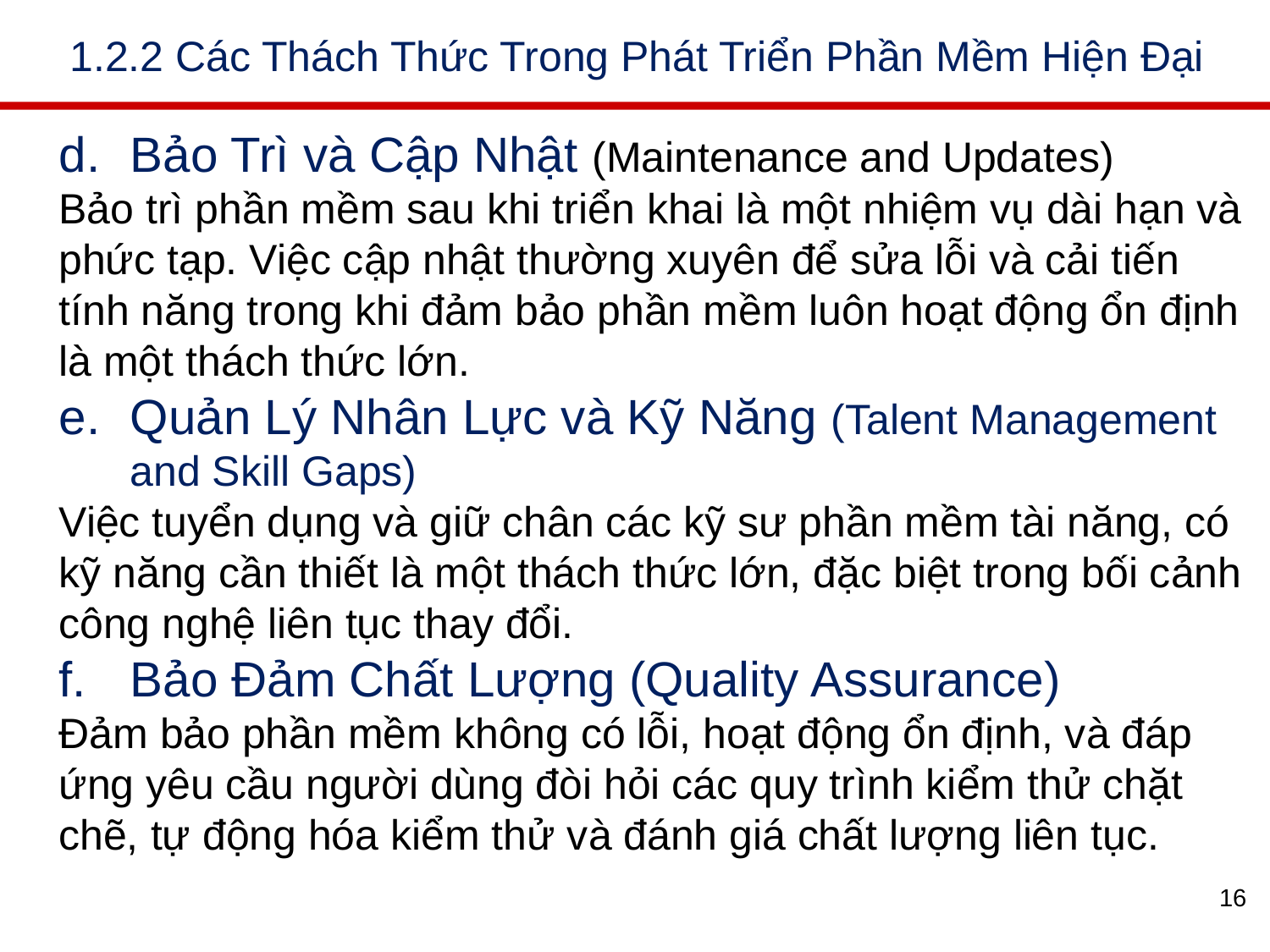

# 1.2.2 Các Thách Thức Trong Phát Triển Phần Mềm Hiện Đại
Bảo Trì và Cập Nhật (Maintenance and Updates)
Bảo trì phần mềm sau khi triển khai là một nhiệm vụ dài hạn và phức tạp. Việc cập nhật thường xuyên để sửa lỗi và cải tiến tính năng trong khi đảm bảo phần mềm luôn hoạt động ổn định là một thách thức lớn.
Quản Lý Nhân Lực và Kỹ Năng (Talent Management and Skill Gaps)
Việc tuyển dụng và giữ chân các kỹ sư phần mềm tài năng, có kỹ năng cần thiết là một thách thức lớn, đặc biệt trong bối cảnh công nghệ liên tục thay đổi.
Bảo Đảm Chất Lượng (Quality Assurance)
Đảm bảo phần mềm không có lỗi, hoạt động ổn định, và đáp ứng yêu cầu người dùng đòi hỏi các quy trình kiểm thử chặt chẽ, tự động hóa kiểm thử và đánh giá chất lượng liên tục.
16